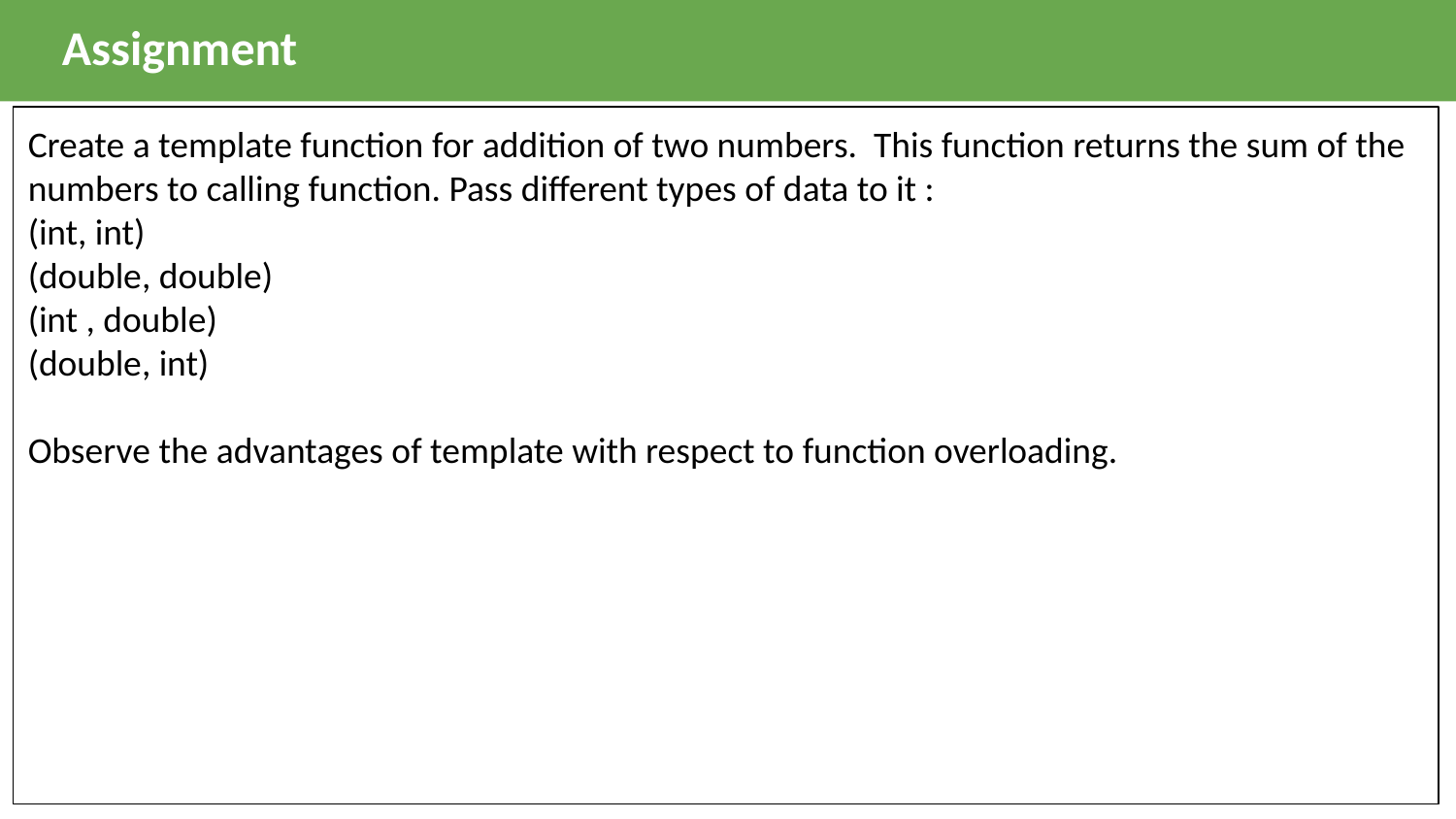

Assignment
Create a template function for addition of two numbers.  This function returns the sum of the numbers to calling function. Pass different types of data to it :
(int, int)
(double, double)
(int , double)
(double, int)

Observe the advantages of template with respect to function overloading.